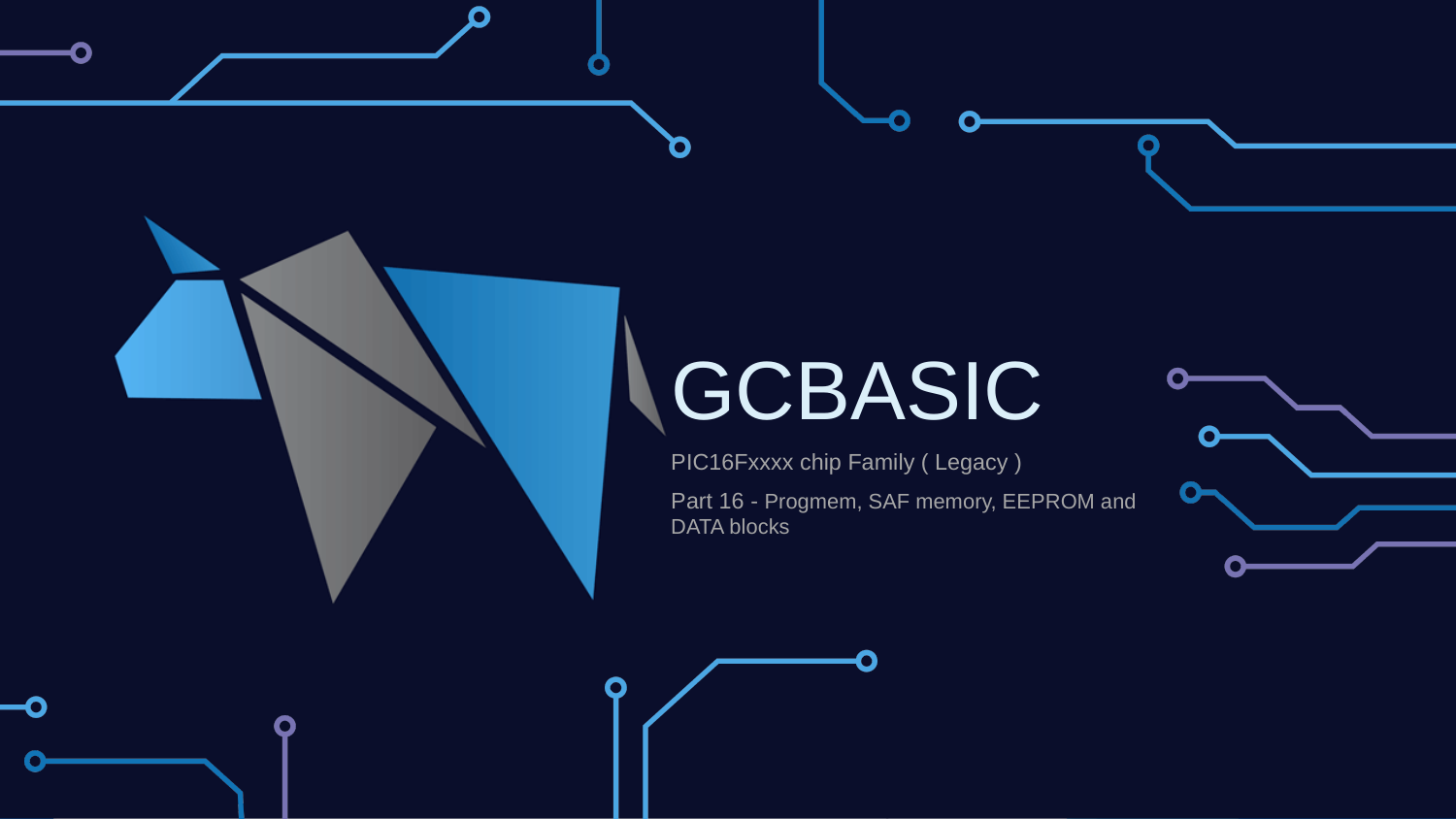

# GCBASIC
PIC16Fxxxx chip Family ( Legacy )
Part 16 - Progmem, SAF memory, EEPROM and DATA blocks